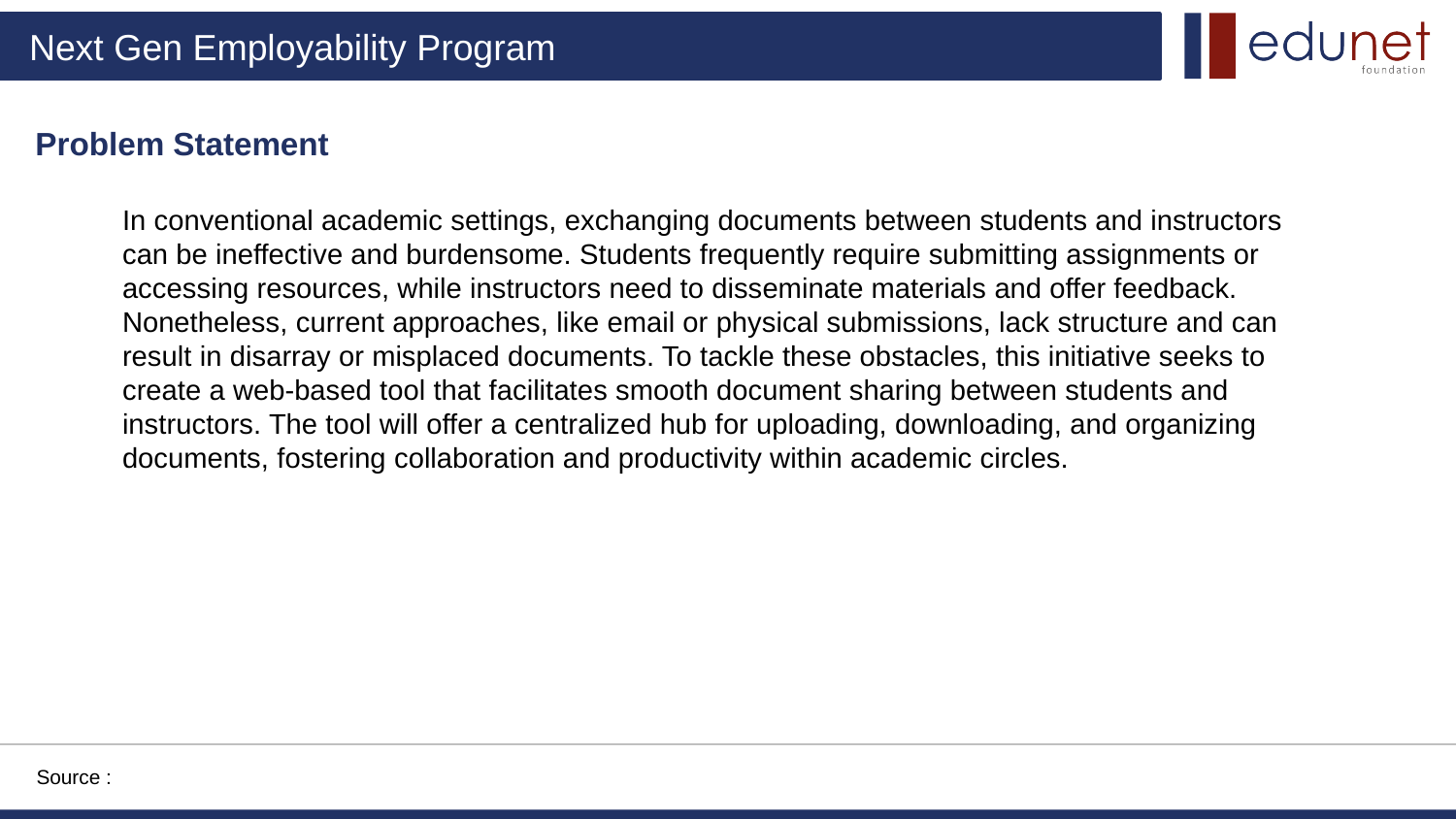

Problem Statement
In conventional academic settings, exchanging documents between students and instructors can be ineffective and burdensome. Students frequently require submitting assignments or accessing resources, while instructors need to disseminate materials and offer feedback. Nonetheless, current approaches, like email or physical submissions, lack structure and can result in disarray or misplaced documents. To tackle these obstacles, this initiative seeks to create a web-based tool that facilitates smooth document sharing between students and instructors. The tool will offer a centralized hub for uploading, downloading, and organizing documents, fostering collaboration and productivity within academic circles.
Source :